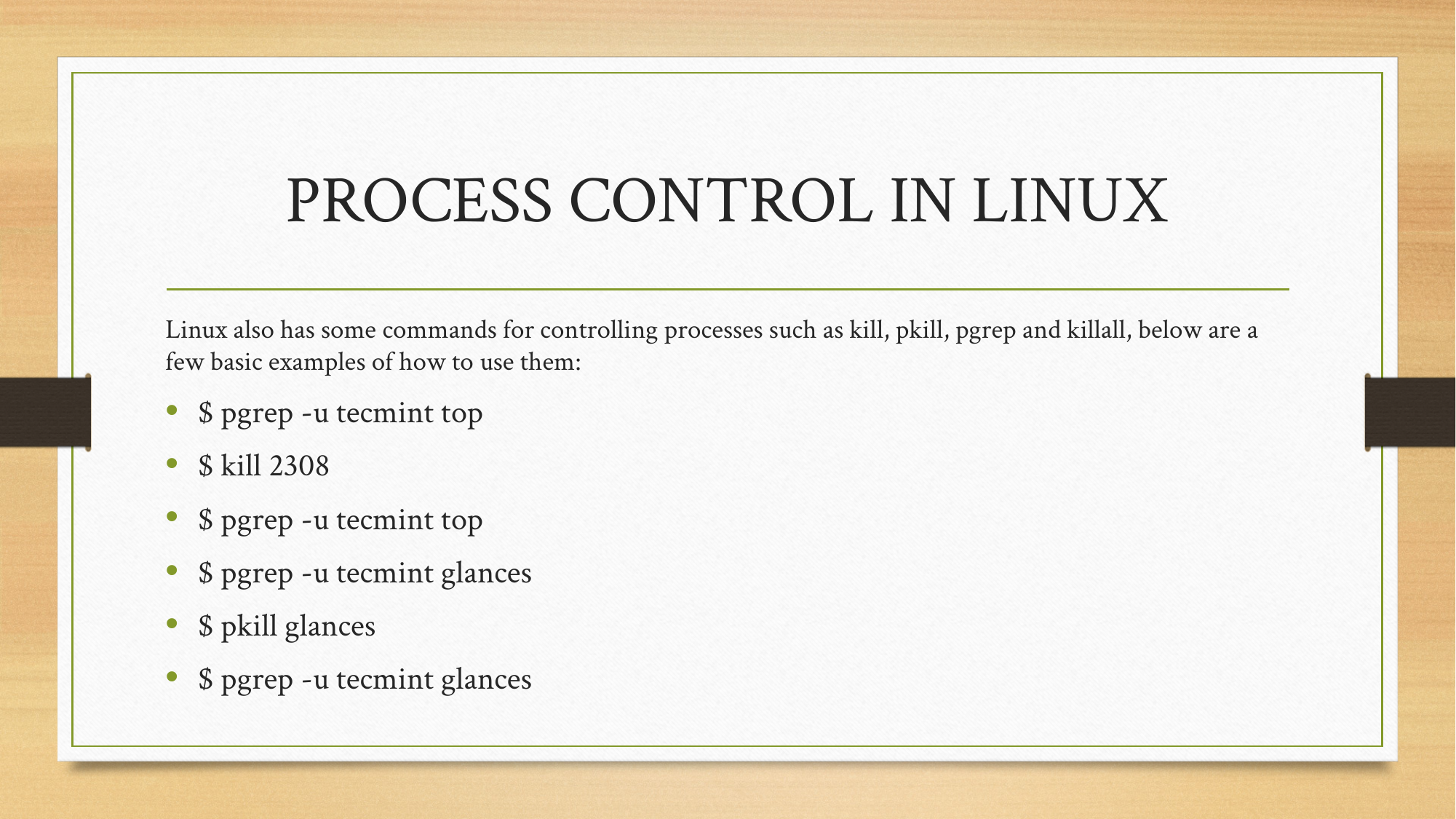

# PROCESS CONTROL IN LINUX
Linux also has some commands for controlling processes such as kill, pkill, pgrep and killall, below are a few basic examples of how to use them:
$ pgrep -u tecmint top
$ kill 2308
$ pgrep -u tecmint top
$ pgrep -u tecmint glances
$ pkill glances
$ pgrep -u tecmint glances